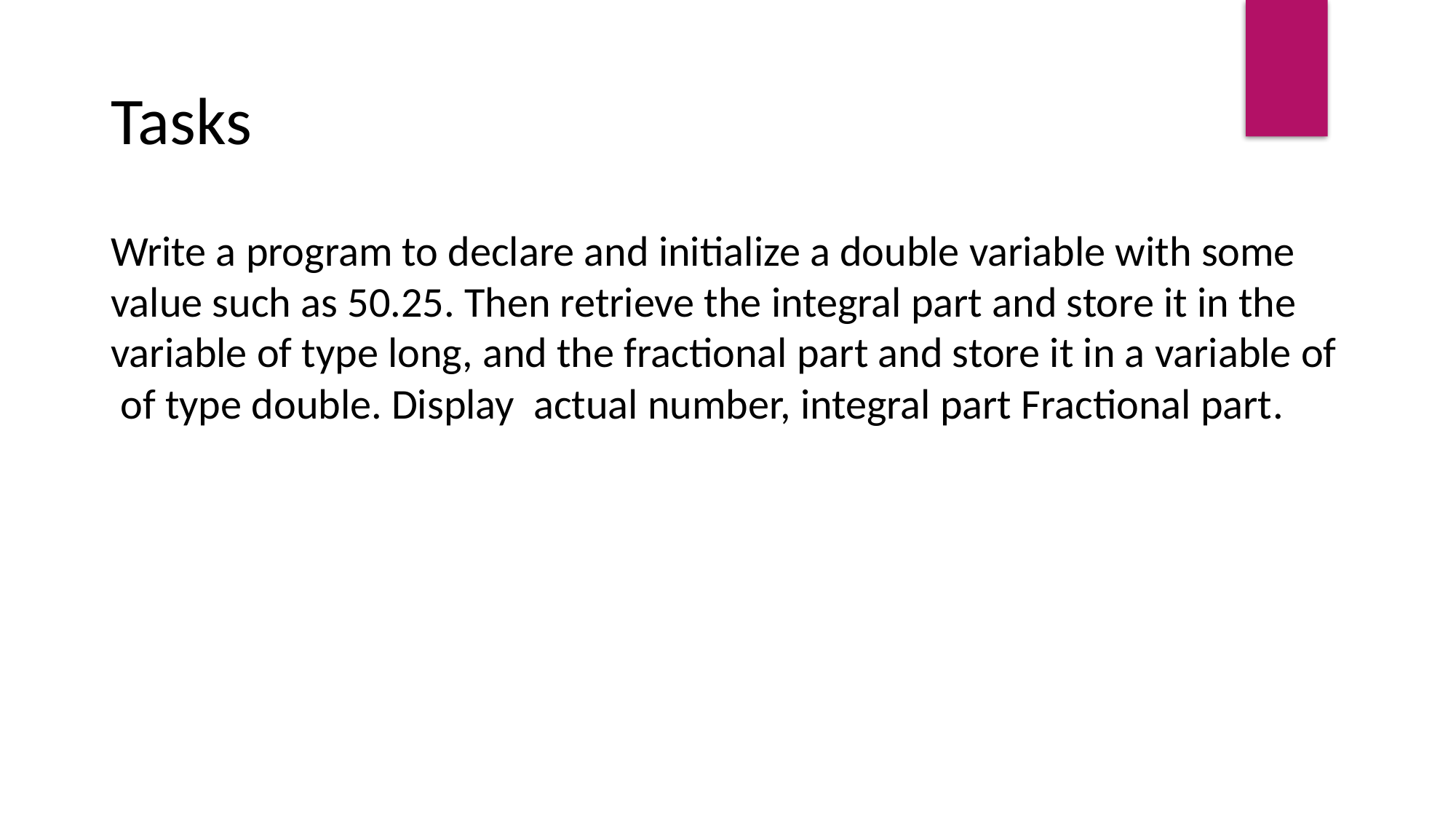

Tasks
Write a program to declare and initialize a double variable with some value such as 50.25. Then retrieve the integral part and store it in the variable of type long, and the fractional part and store it in a variable of  of type double. Display  actual number, integral part Fractional part.